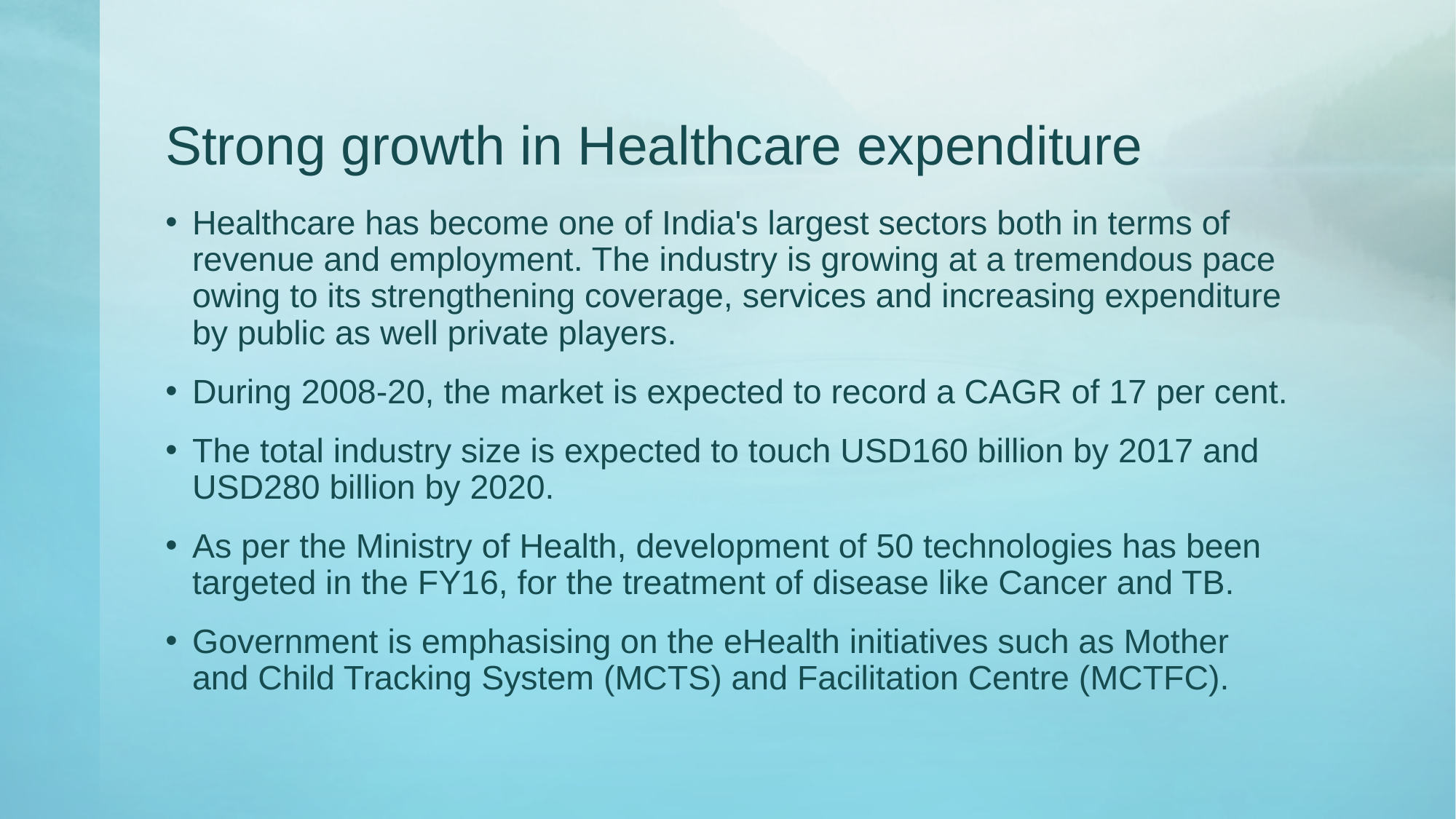

# Strong growth in Healthcare expenditure
Healthcare has become one of India's largest sectors both in terms of revenue and employment. The industry is growing at a tremendous pace owing to its strengthening coverage, services and increasing expenditure by public as well private players.
During 2008-20, the market is expected to record a CAGR of 17 per cent.
The total industry size is expected to touch USD160 billion by 2017 and USD280 billion by 2020.
As per the Ministry of Health, development of 50 technologies has been targeted in the FY16, for the treatment of disease like Cancer and TB.
Government is emphasising on the eHealth initiatives such as Mother and Child Tracking System (MCTS) and Facilitation Centre (MCTFC).